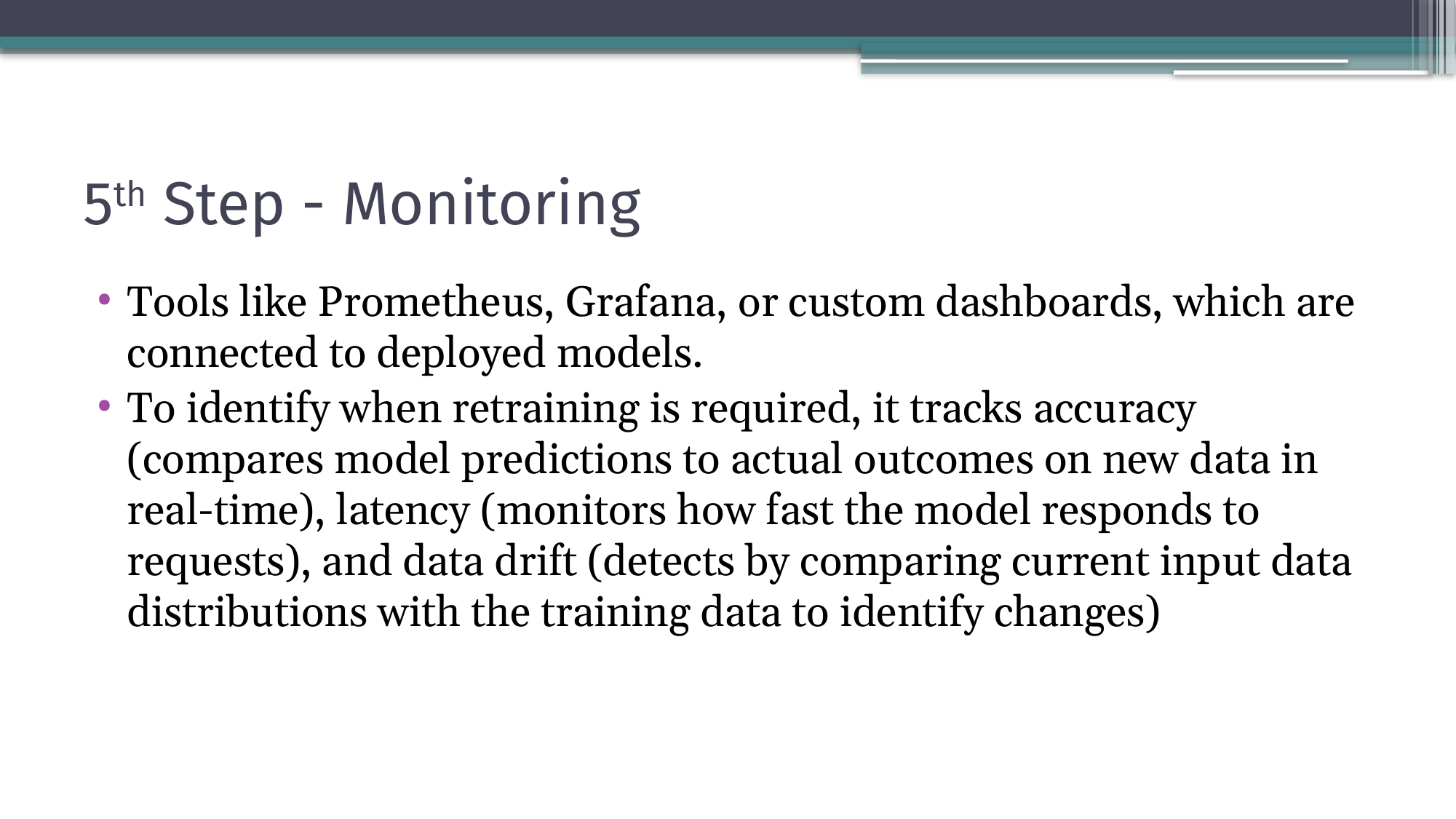

# 5th Step - Monitoring
Tools like Prometheus, Grafana, or custom dashboards, which are connected to deployed models.
To identify when retraining is required, it tracks accuracy (compares model predictions to actual outcomes on new data in real-time), latency (monitors how fast the model responds to requests), and data drift (detects by comparing current input data distributions with the training data to identify changes)